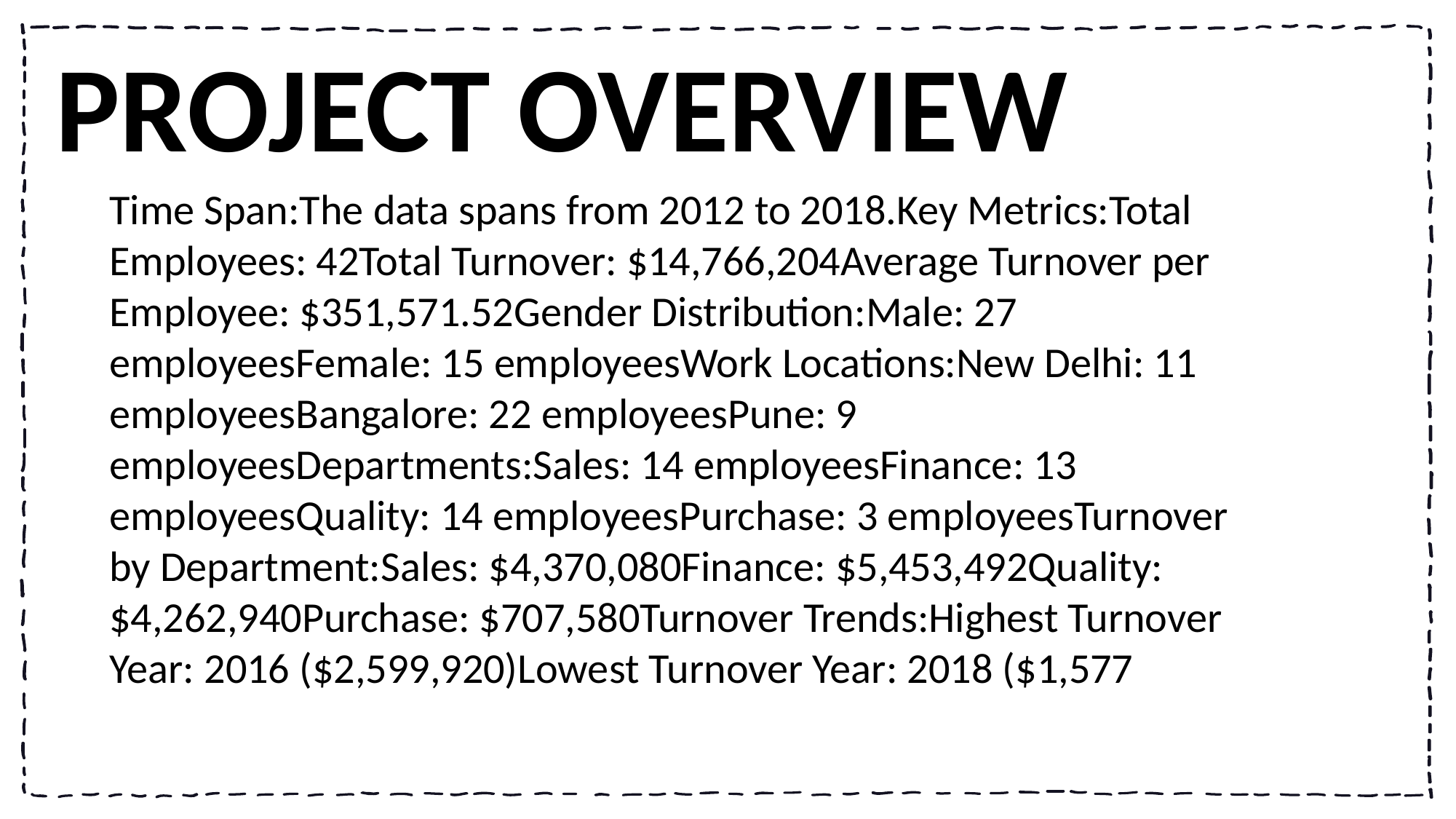

PROJECT OVERVIEW
Time Span:The data spans from 2012 to 2018.Key Metrics:Total Employees: 42Total Turnover: $14,766,204Average Turnover per Employee: $351,571.52Gender Distribution:Male: 27 employeesFemale: 15 employeesWork Locations:New Delhi: 11 employeesBangalore: 22 employeesPune: 9 employeesDepartments:Sales: 14 employeesFinance: 13 employeesQuality: 14 employeesPurchase: 3 employeesTurnover by Department:Sales: $4,370,080Finance: $5,453,492Quality: $4,262,940Purchase: $707,580Turnover Trends:Highest Turnover Year: 2016 ($2,599,920)Lowest Turnover Year: 2018 ($1,577
Title